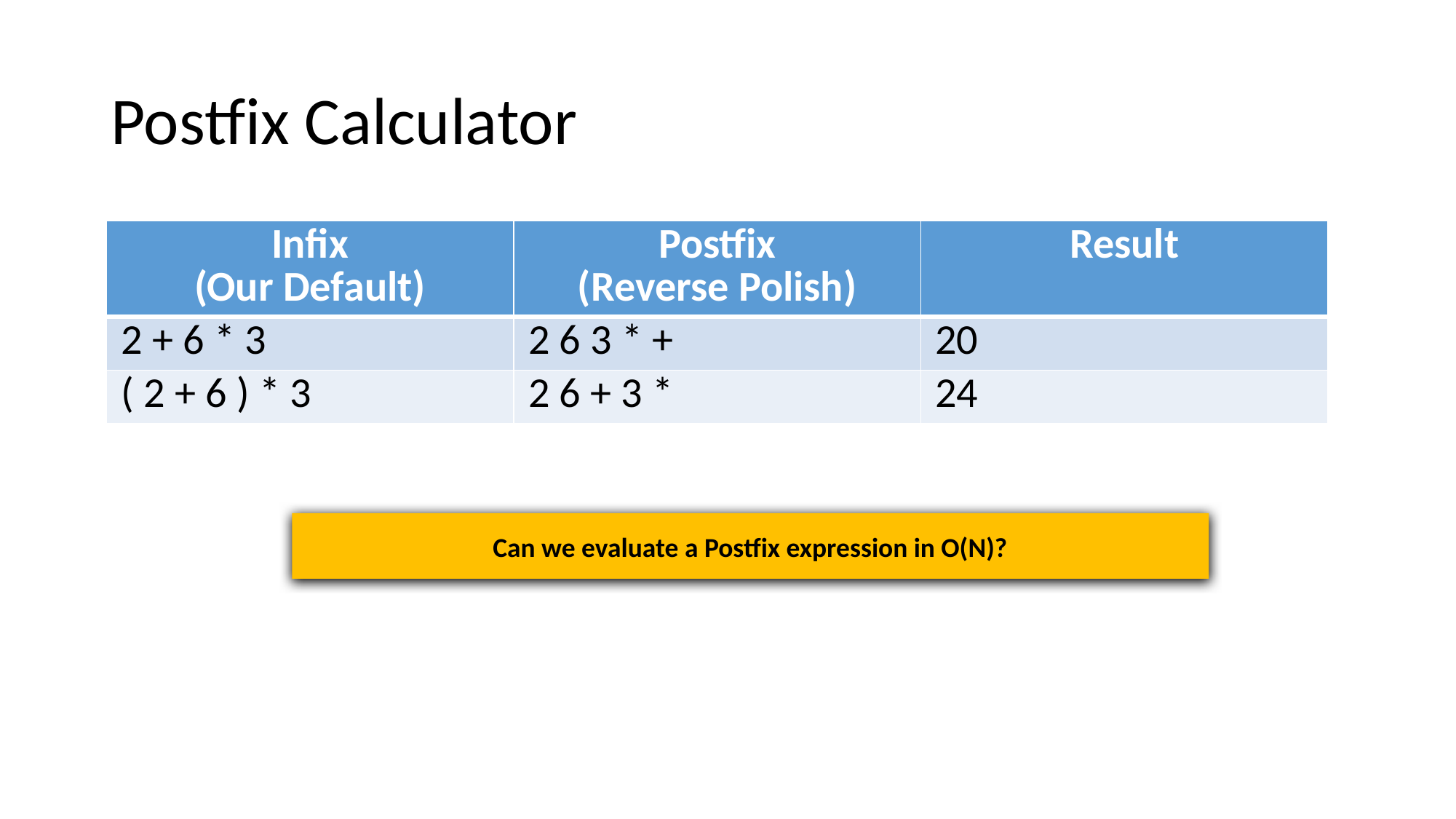

# Postfix Calculator
| Infix (Our Default) | Postfix (Reverse Polish) | Result |
| --- | --- | --- |
| 2 + 6 \* 3 | 2 6 3 \* + | 20 |
| ( 2 + 6 ) \* 3 | 2 6 + 3 \* | 24 |
Can we evaluate a Postfix expression in O(N)?